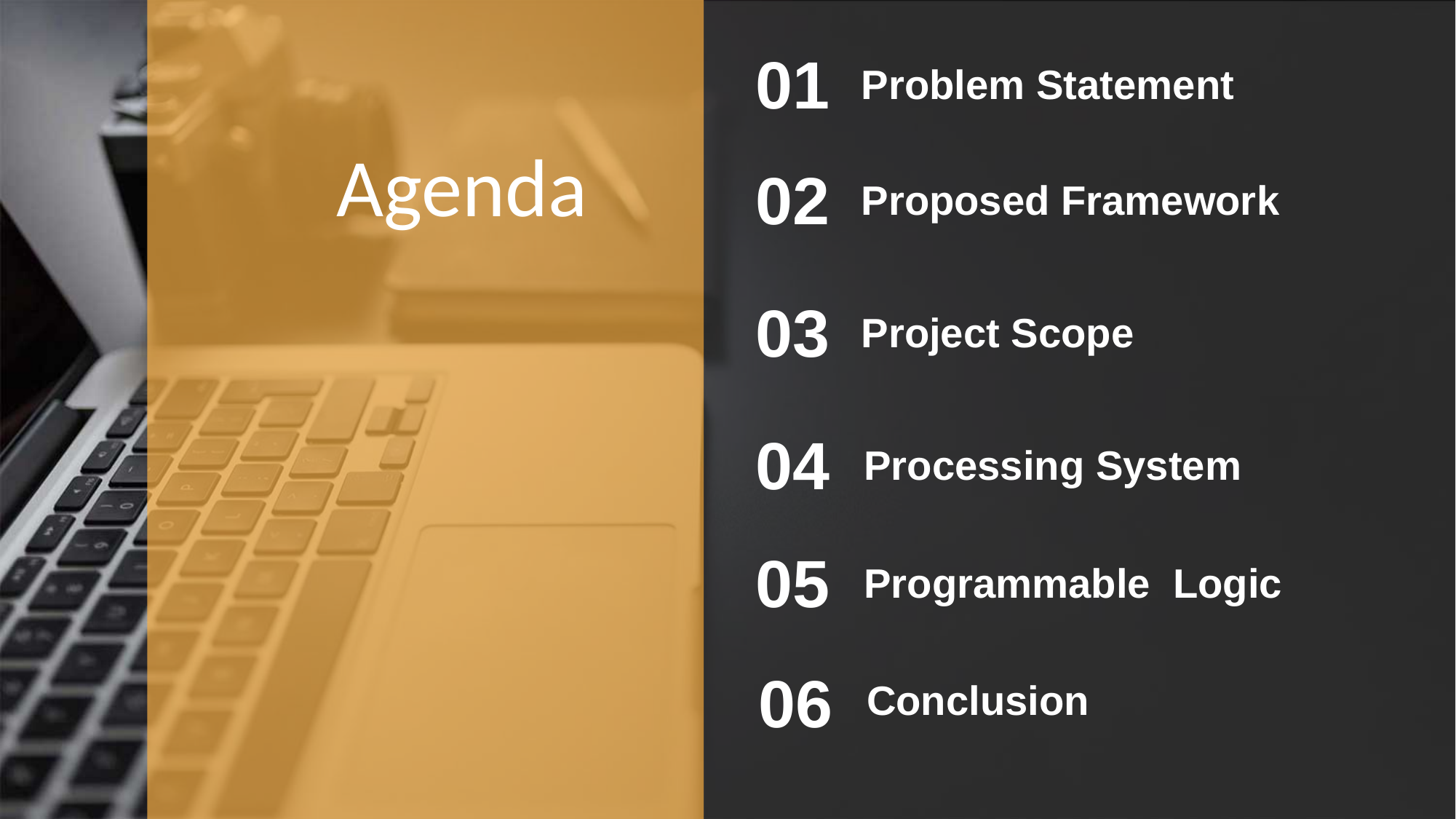

01
Problem Statement
Agenda
02
Proposed Framework
03
Project Scope
04
Processing System
05
Programmable  Logic
06
Conclusion